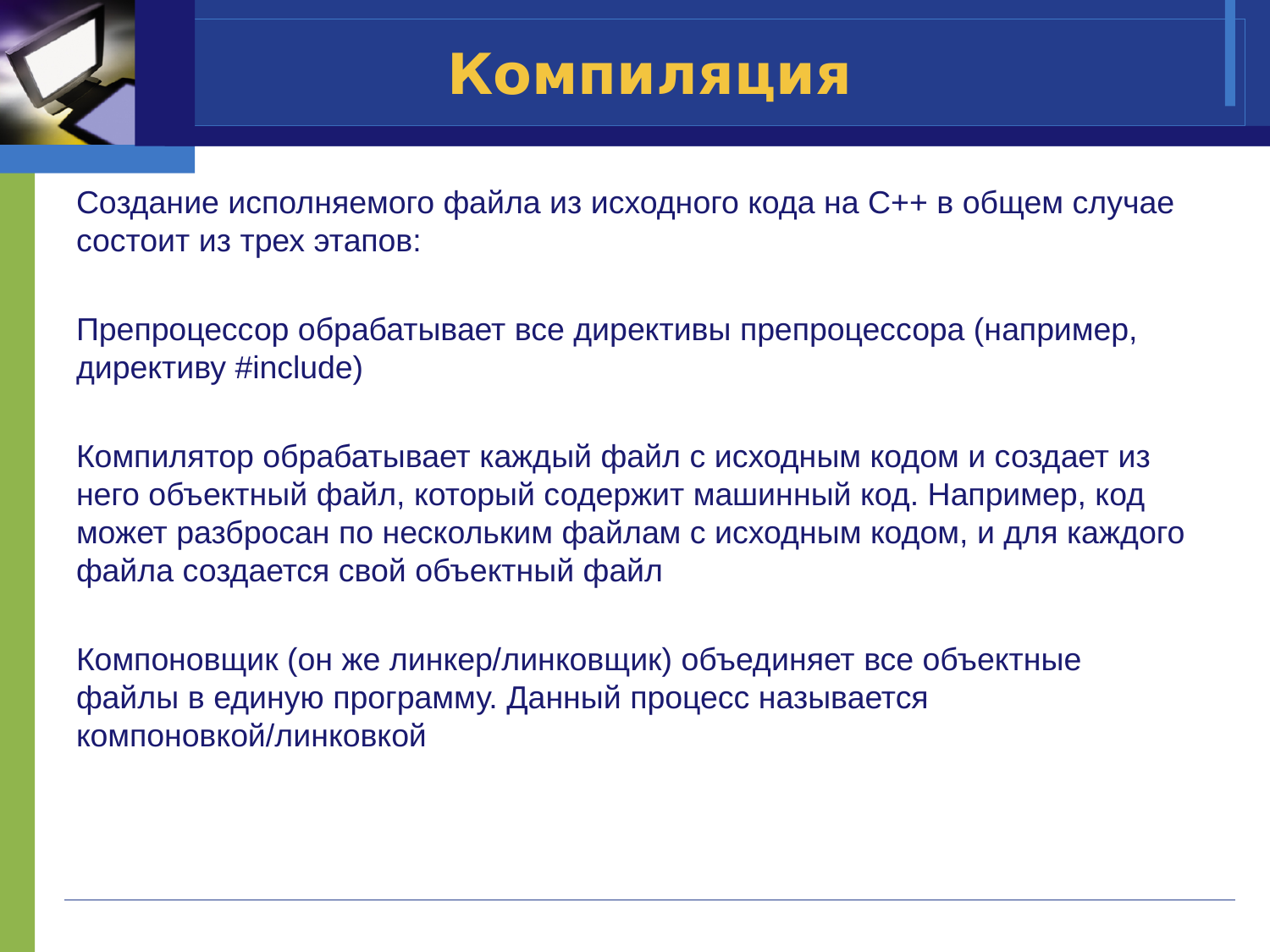

# Компиляция
Создание исполняемого файла из исходного кода на C++ в общем случае состоит из трех этапов:

Препроцессор обрабатывает все директивы препроцессора (например, директиву #include)

Компилятор обрабатывает каждый файл с исходным кодом и создает из него объектный файл, который содержит машинный код. Например, код может разбросан по нескольким файлам с исходным кодом, и для каждого файла создается свой объектный файл

Компоновщик (он же линкер/линковщик) объединяет все объектные файлы в единую программу. Данный процесс называется компоновкой/линковкой